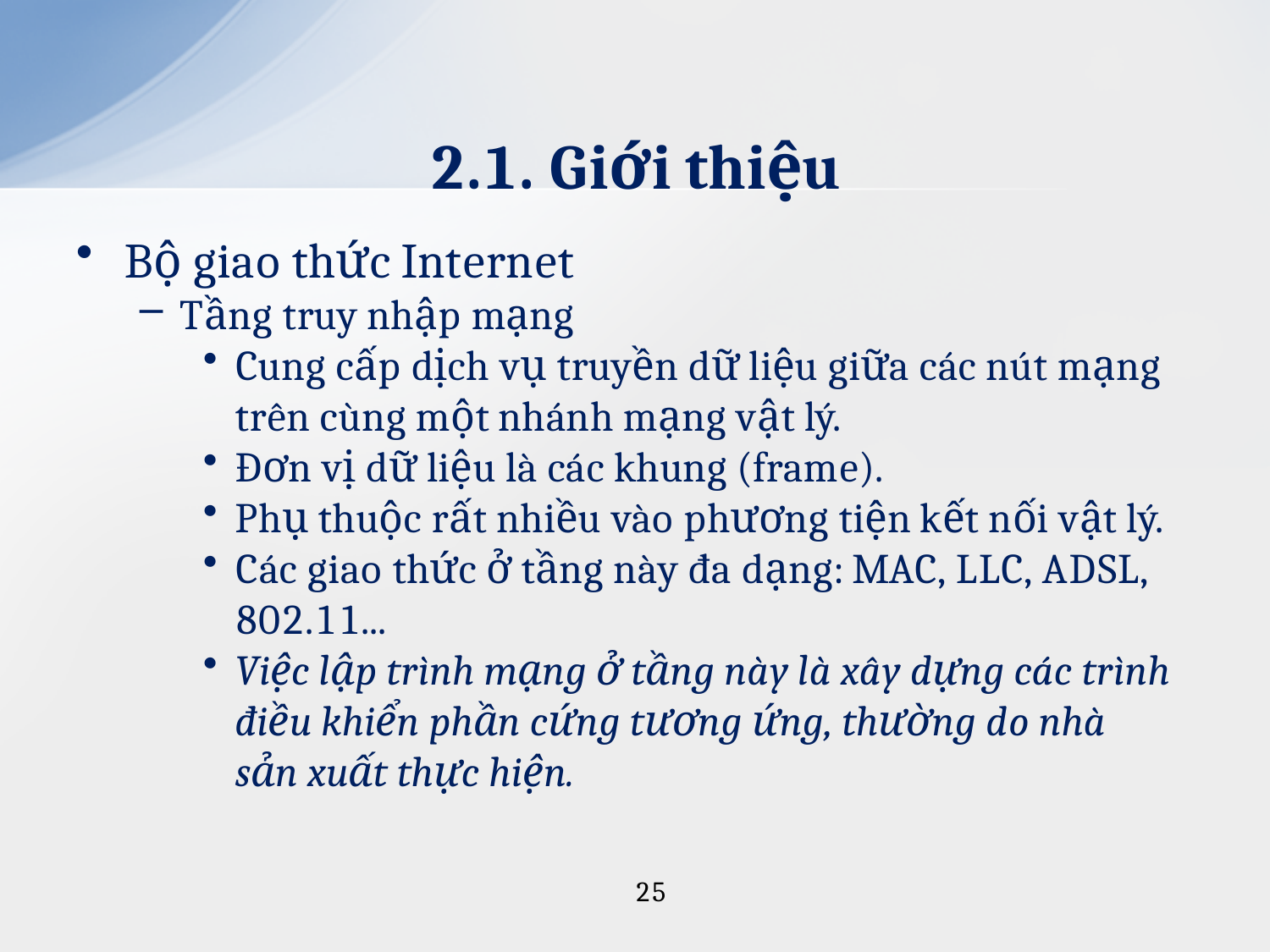

# 2.1. Giới thiệu
Bộ giao thức Internet
Tầng truy nhập mạng
Cung cấp dịch vụ truyền dữ liệu giữa các nút mạng trên cùng một nhánh mạng vật lý.
Đơn vị dữ liệu là các khung (frame).
Phụ thuộc rất nhiều vào phương tiện kết nối vật lý.
Các giao thức ở tầng này đa dạng: MAC, LLC, ADSL, 802.11...
Việc lập trình mạng ở tầng này là xây dựng các trình điều khiển phần cứng tương ứng, thường do nhà sản xuất thực hiện.
25